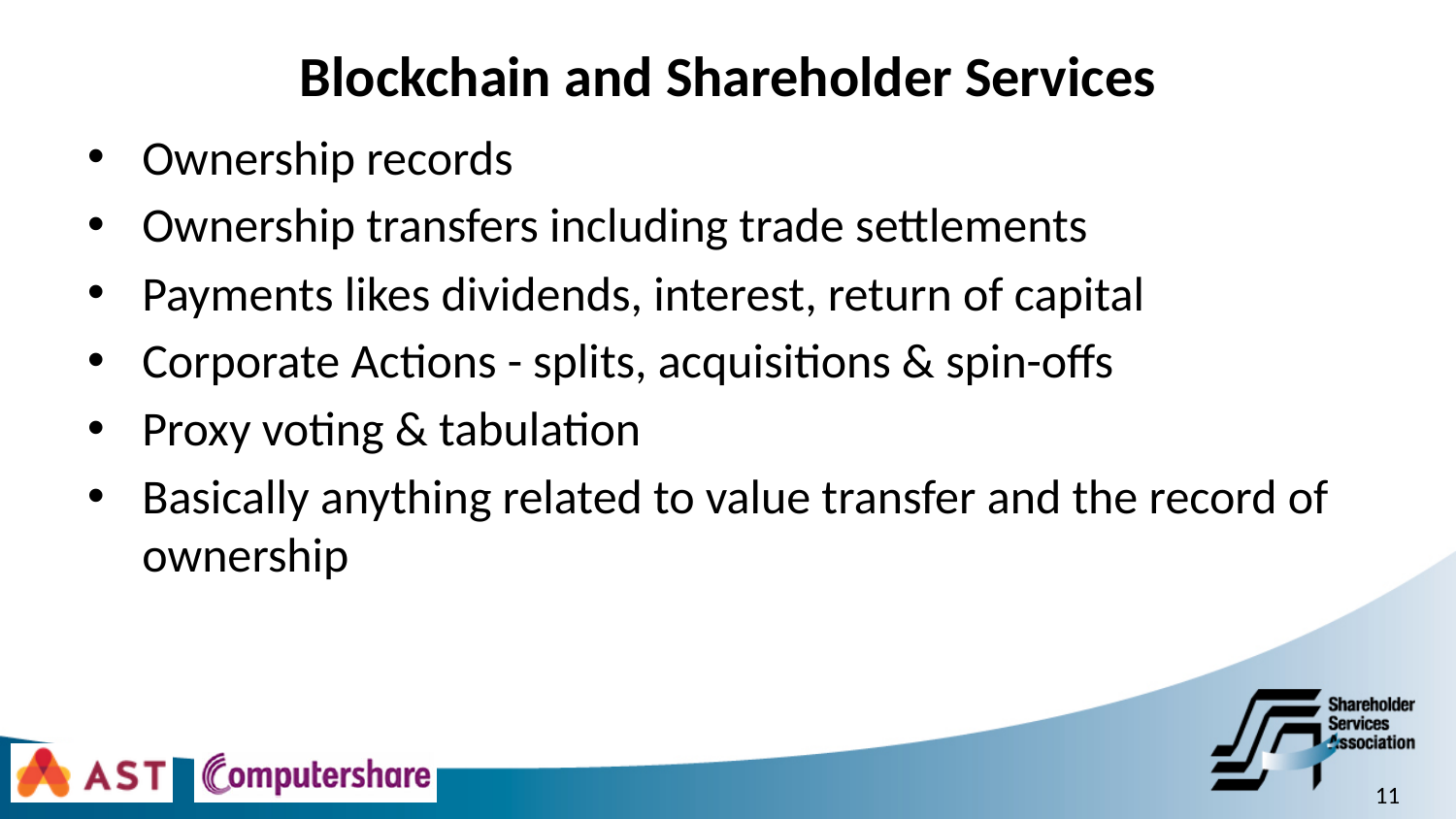

# Blockchain and Shareholder Services
Ownership records
Ownership transfers including trade settlements
Payments likes dividends, interest, return of capital
Corporate Actions - splits, acquisitions & spin-offs
Proxy voting & tabulation
Basically anything related to value transfer and the record of ownership